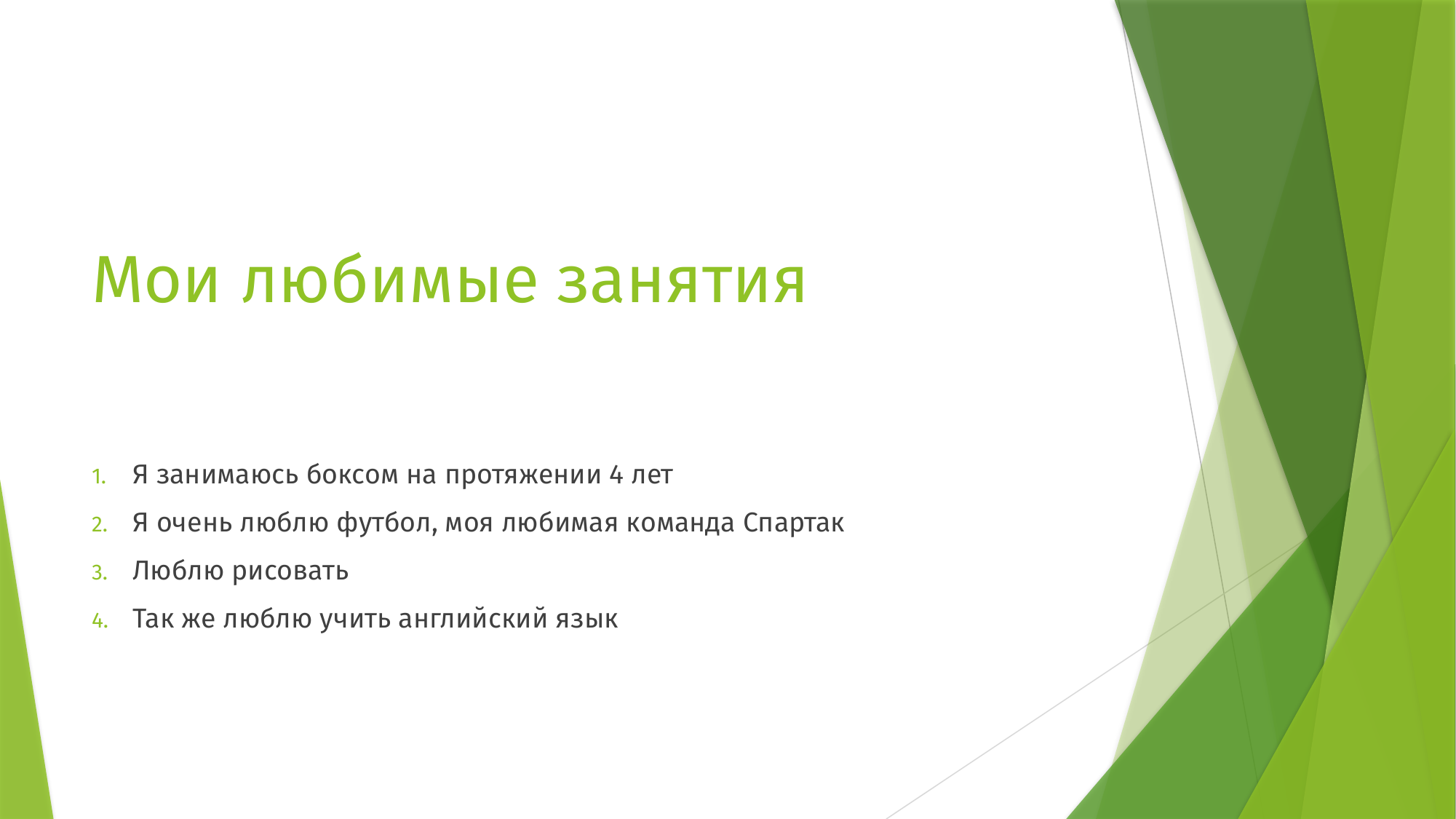

# Мои любимые занятия
Я занимаюсь боксом на протяжении 4 лет
Я очень люблю футбол, моя любимая команда Спартак
Люблю рисовать
Так же люблю учить английский язык